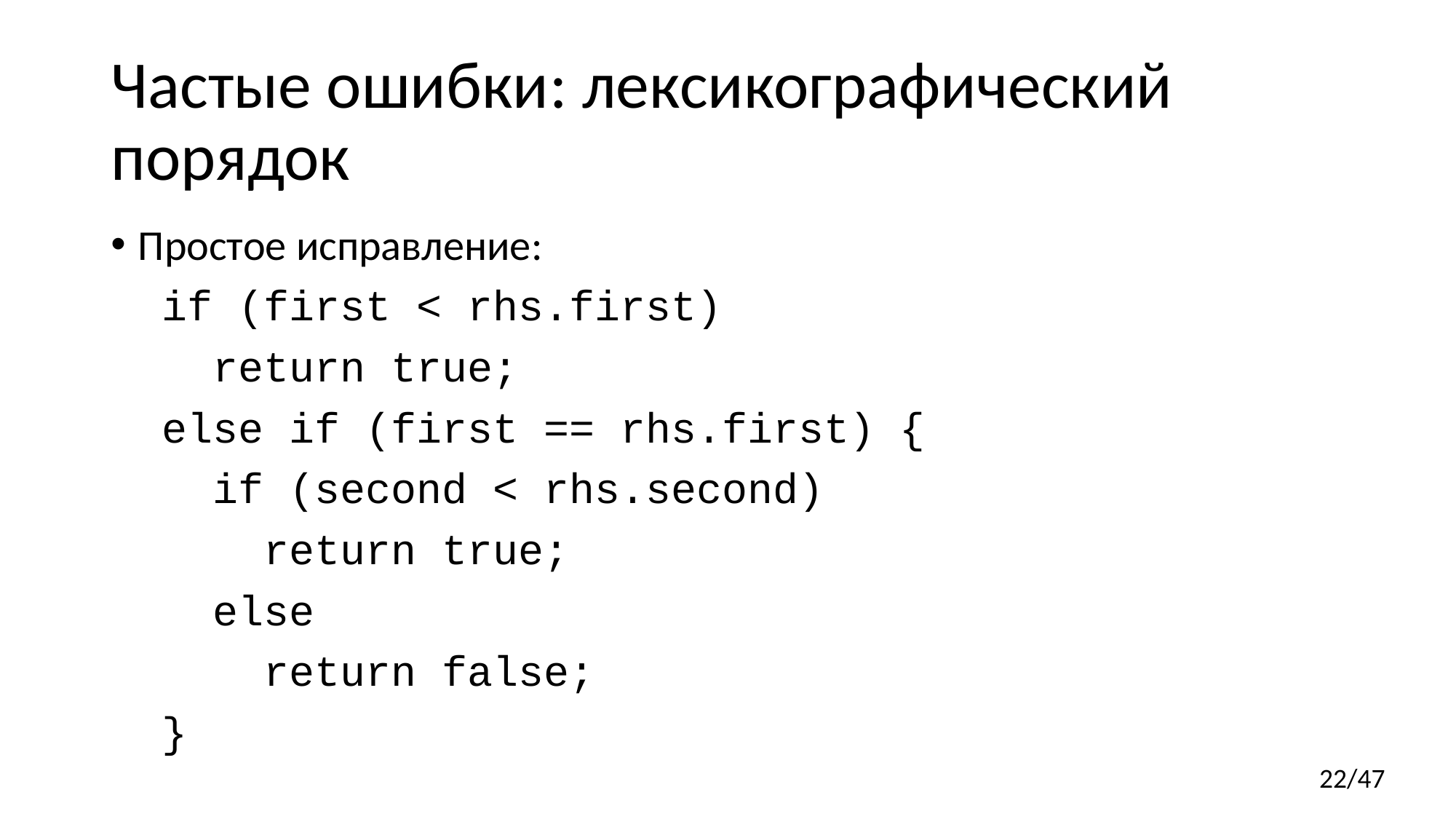

# Частые ошибки: лексикографический порядок
Простое исправление:
  if (first < rhs.first)
    return true;
  else if (first == rhs.first) {
    if (second < rhs.second)
      return true;
    else
      return false;
  }